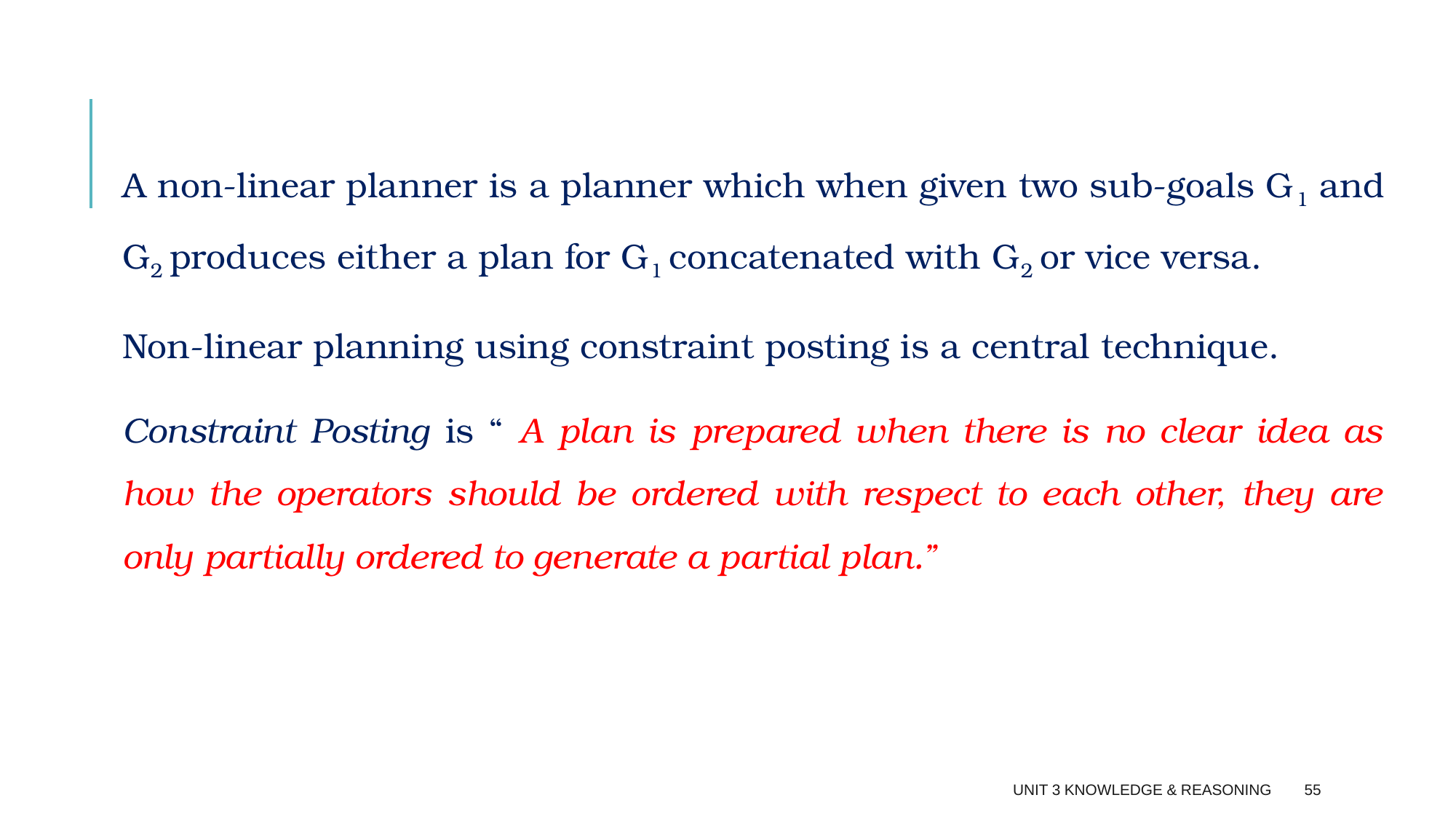

A non-linear planner is a planner which when given two sub-goals G1 and G2 produces either a plan for G1 concatenated with G2 or vice versa.
Non-linear planning using constraint posting is a central technique.
Constraint Posting is “ A plan is prepared when there is no clear idea as how the operators should be ordered with respect to each other, they are only partially ordered to generate a partial plan.”
Unit 3 Knowledge & Reasoning
55